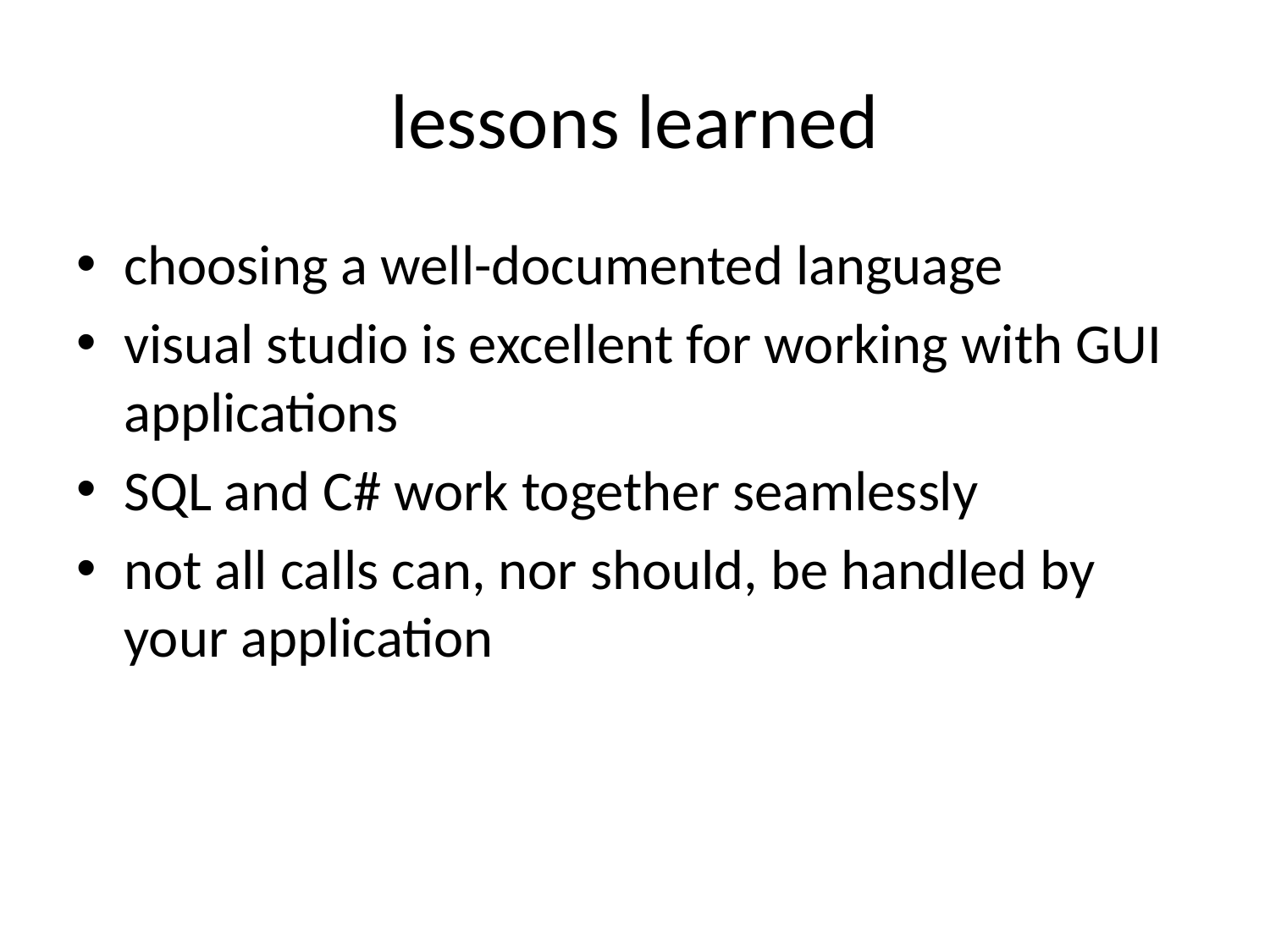

# lessons learned
choosing a well-documented language
visual studio is excellent for working with GUI applications
SQL and C# work together seamlessly
not all calls can, nor should, be handled by your application